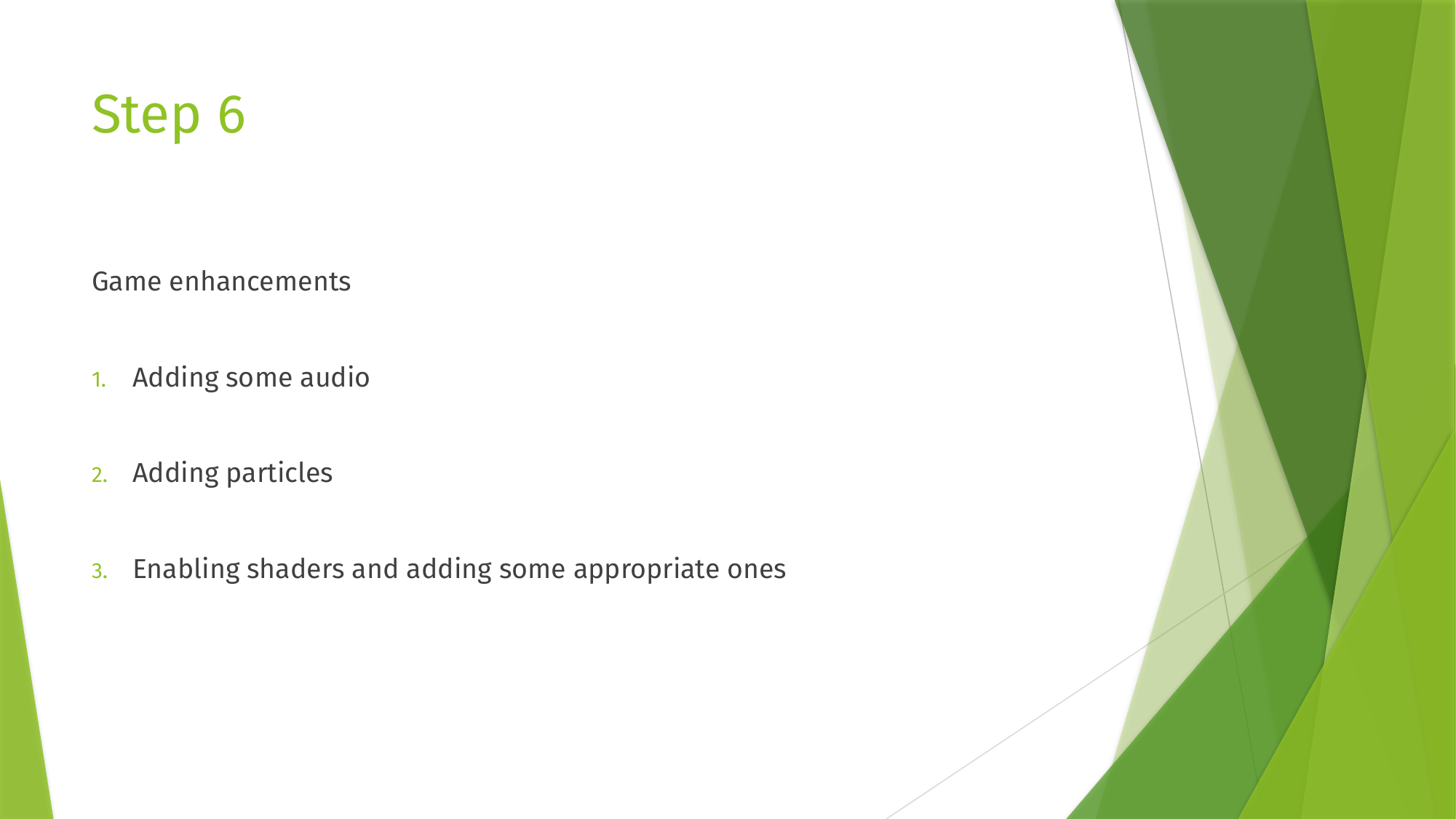

# Step 6
Game enhancements

Adding some audio

Adding particles

Enabling shaders and adding some appropriate ones